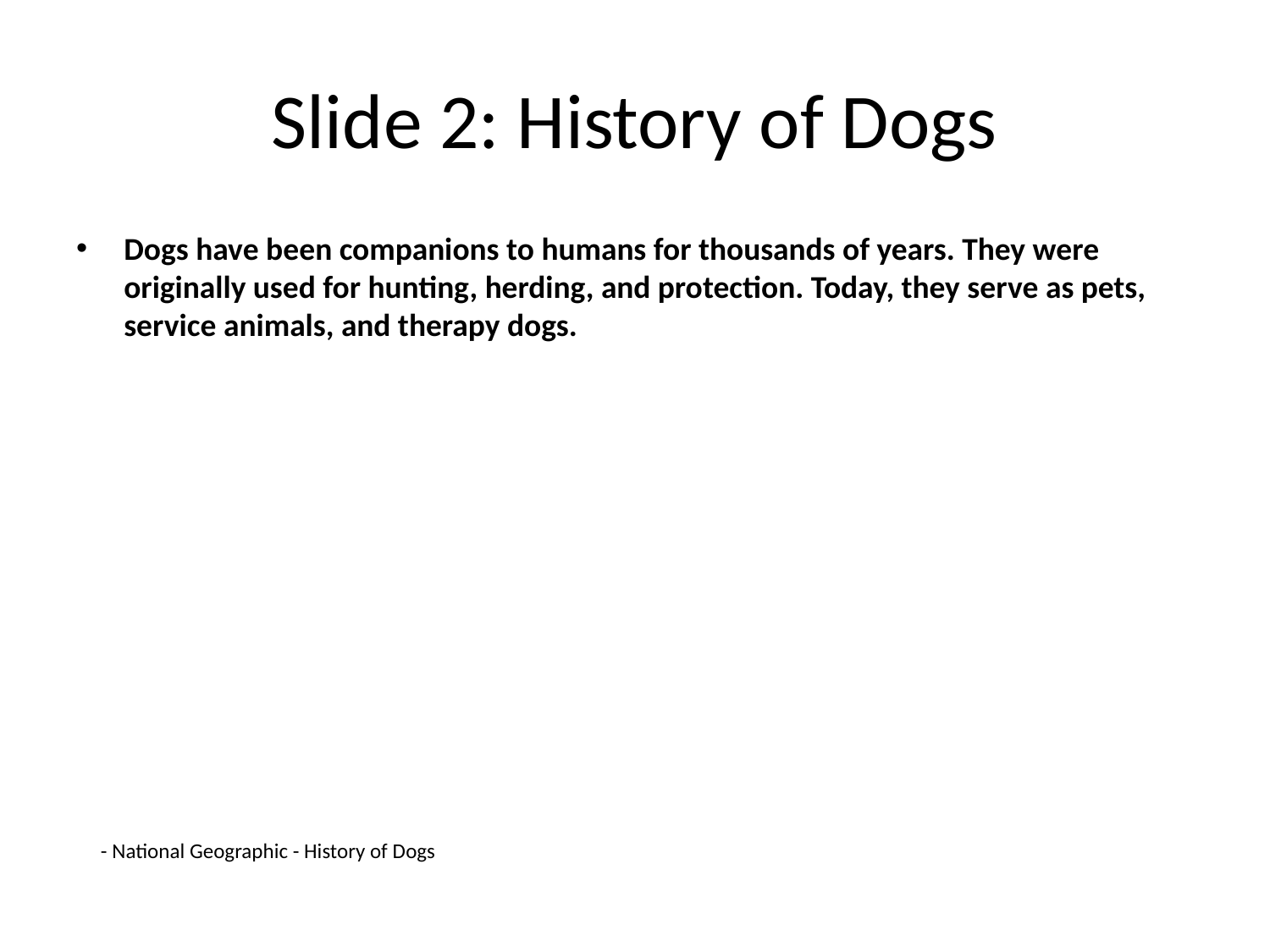

# Slide 2: History of Dogs
Dogs have been companions to humans for thousands of years. They were originally used for hunting, herding, and protection. Today, they serve as pets, service animals, and therapy dogs.

- National Geographic - History of Dogs